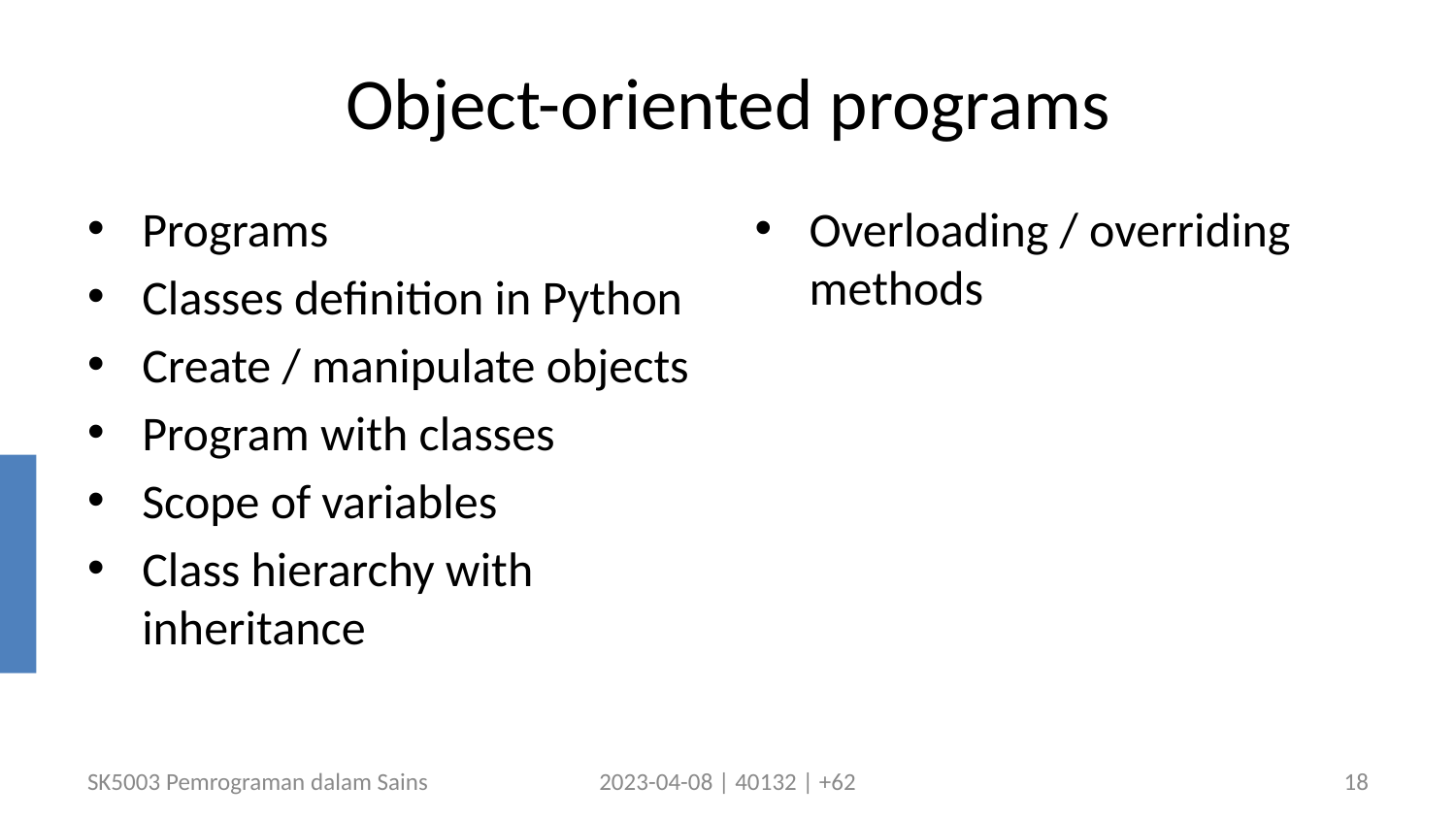

# Object-oriented programs
Programs
Classes definition in Python
Create / manipulate objects
Program with classes
Scope of variables
Class hierarchy with inheritance

Overloading / overriding methods

SK5003 Pemrograman dalam Sains
2023-04-08 | 40132 | +62
18